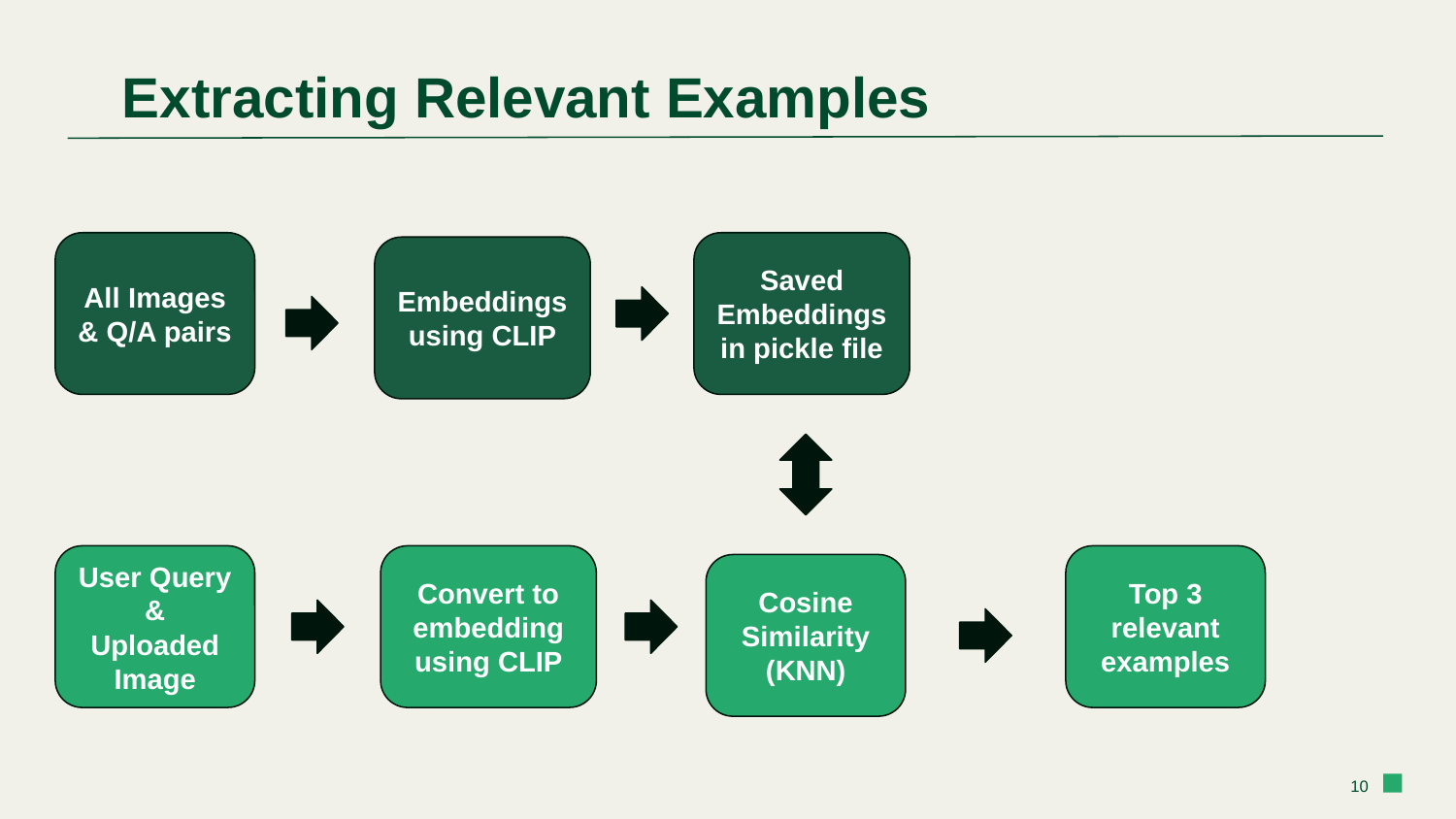

Extracting Relevant Examples
All Images & Q/A pairs
Saved Embeddings in pickle file
Embeddings using CLIP

User Query & Uploaded Image
Convert to embedding using CLIP
Top 3 relevant examples
Cosine Similarity (KNN)

10